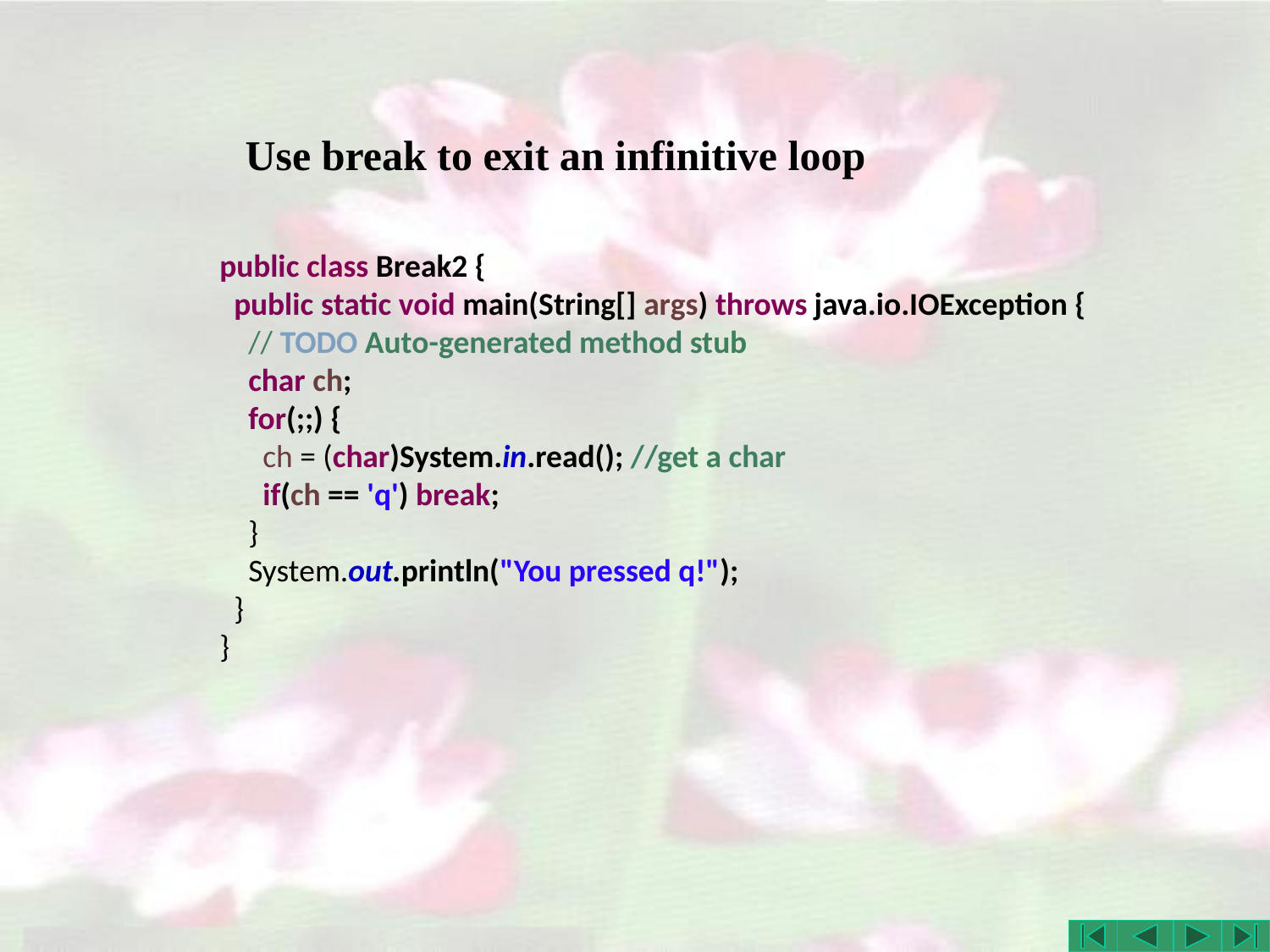

# Use break to exit an infinitive loop
public class Break2 {
  public static void main(String[] args) throws java.io.IOException {
    // TODO Auto-generated method stub
    char ch;
    for(;;) {
      ch = (char)System.in.read(); //get a char
      if(ch == 'q') break;
    }
    System.out.println("You pressed q!");
  }
}